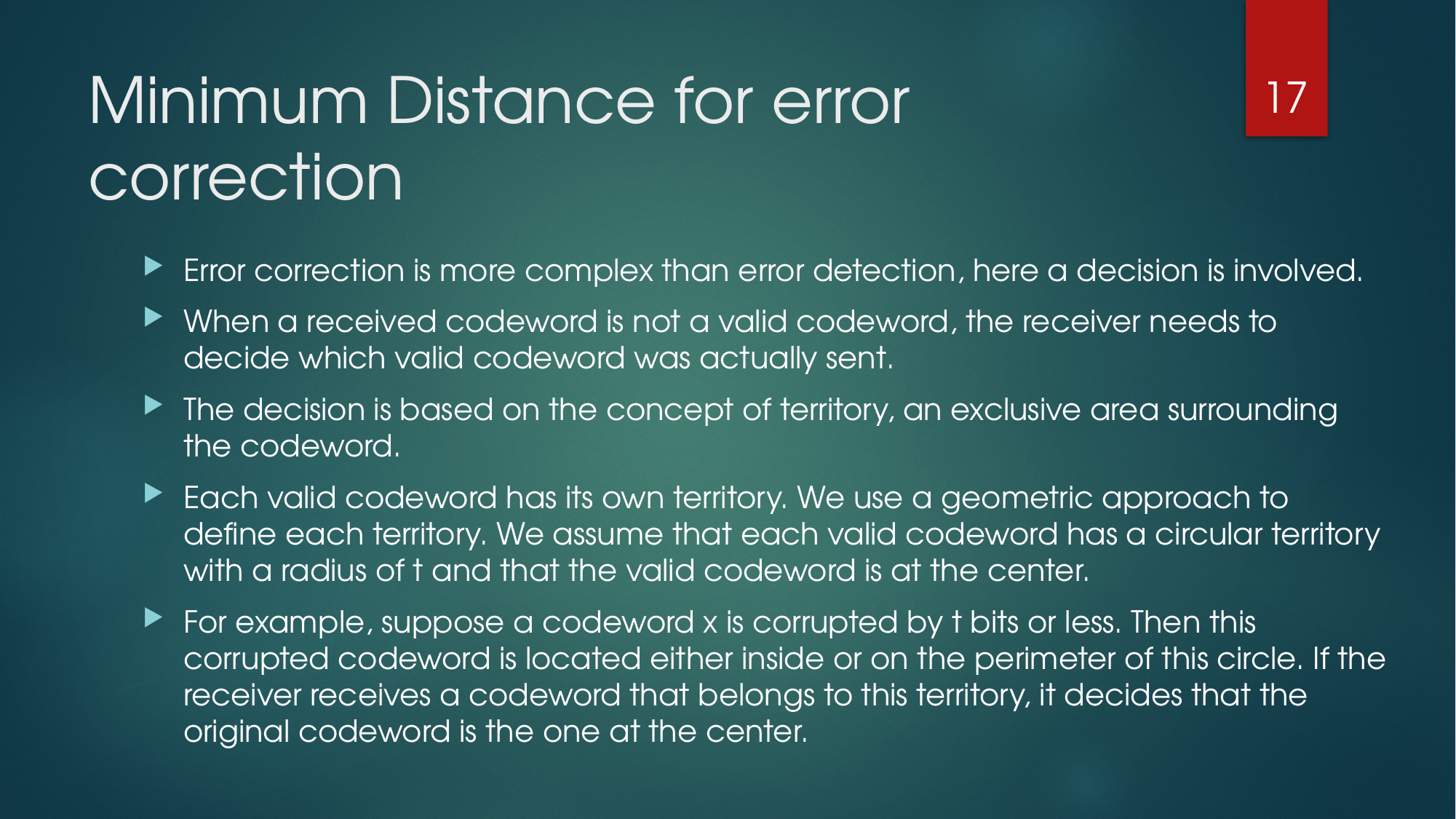

17
# Minimum Distance for error correction
Error correction is more complex than error detection, here a decision is involved.
When a received codeword is not a valid codeword, the receiver needs to decide which valid codeword was actually sent.
The decision is based on the concept of territory, an exclusive area surrounding the codeword.
Each valid codeword has its own territory. We use a geometric approach to define each territory. We assume that each valid codeword has a circular territory with a radius of t and that the valid codeword is at the center.
For example, suppose a codeword x is corrupted by t bits or less. Then this corrupted codeword is located either inside or on the perimeter of this circle. If the receiver receives a codeword that belongs to this territory, it decides that the original codeword is the one at the center.